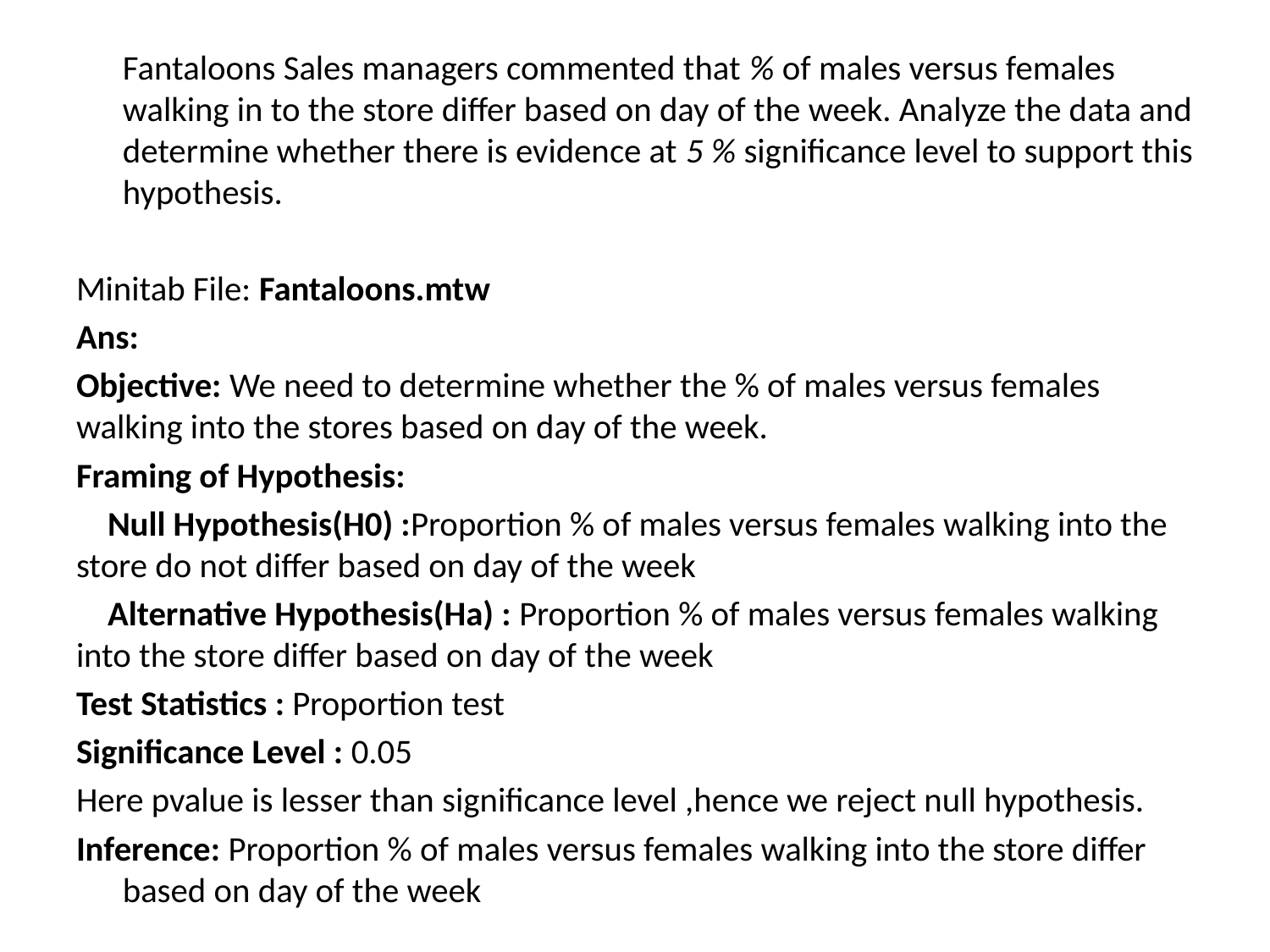

Fantaloons Sales managers commented that % of males versus females walking in to the store differ based on day of the week. Analyze the data and determine whether there is evidence at 5 % significance level to support this hypothesis.

Minitab File: Fantaloons.mtw
Ans:
Objective: We need to determine whether the % of males versus females walking into the stores based on day of the week.
Framing of Hypothesis:
    Null Hypothesis(H0) :Proportion % of males versus females walking into the store do not differ based on day of the week
    Alternative Hypothesis(Ha) : Proportion % of males versus females walking into the store differ based on day of the week
Test Statistics : Proportion test
Significance Level : 0.05
Here pvalue is lesser than significance level ,hence we reject null hypothesis.
Inference: Proportion % of males versus females walking into the store differ based on day of the week